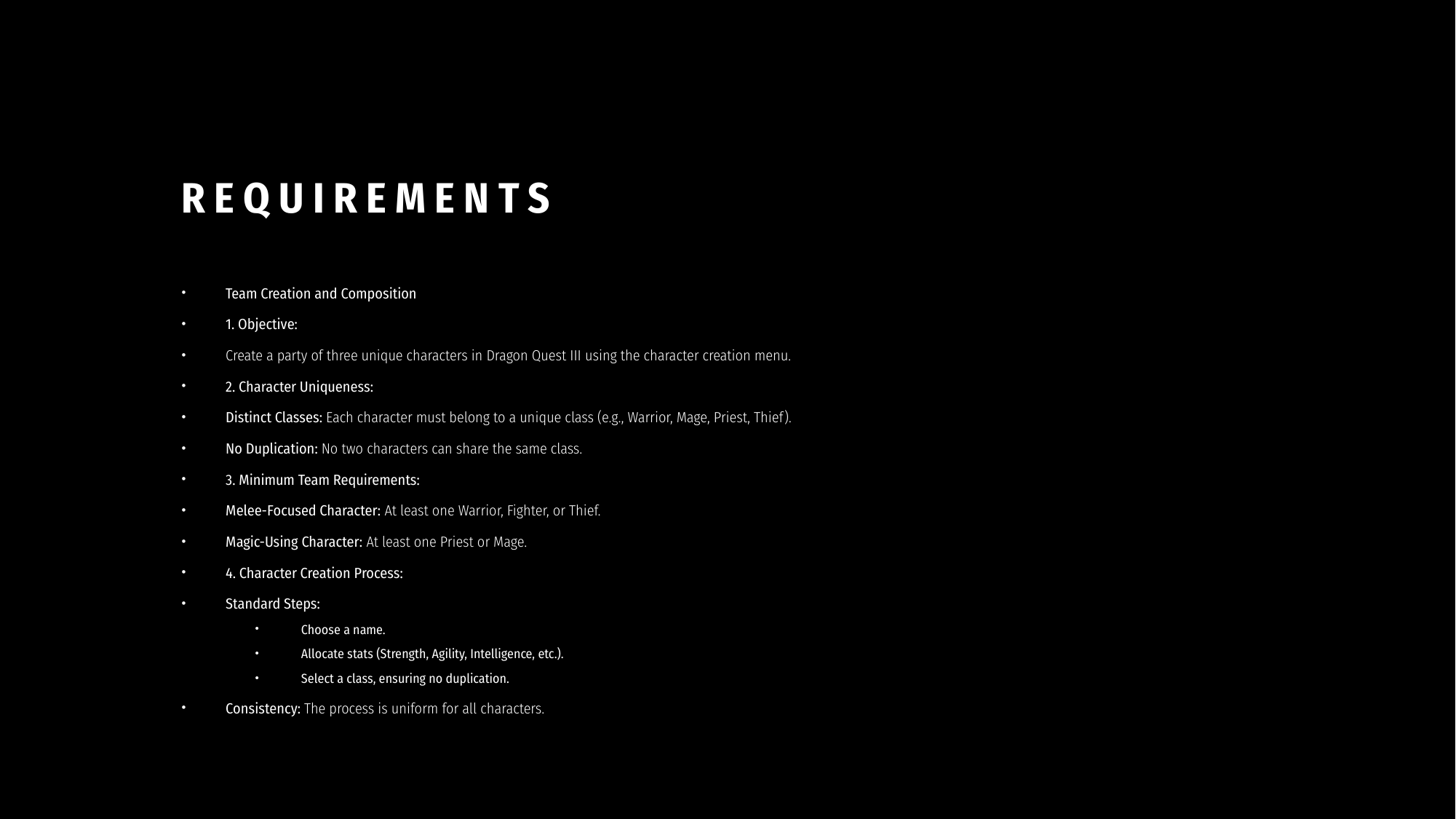

# Requirements
Team Creation and Composition
1. Objective:
Create a party of three unique characters in Dragon Quest III using the character creation menu.
2. Character Uniqueness:
Distinct Classes: Each character must belong to a unique class (e.g., Warrior, Mage, Priest, Thief).
No Duplication: No two characters can share the same class.
3. Minimum Team Requirements:
Melee-Focused Character: At least one Warrior, Fighter, or Thief.
Magic-Using Character: At least one Priest or Mage.
4. Character Creation Process:
Standard Steps:
Choose a name.
Allocate stats (Strength, Agility, Intelligence, etc.).
Select a class, ensuring no duplication.
Consistency: The process is uniform for all characters.